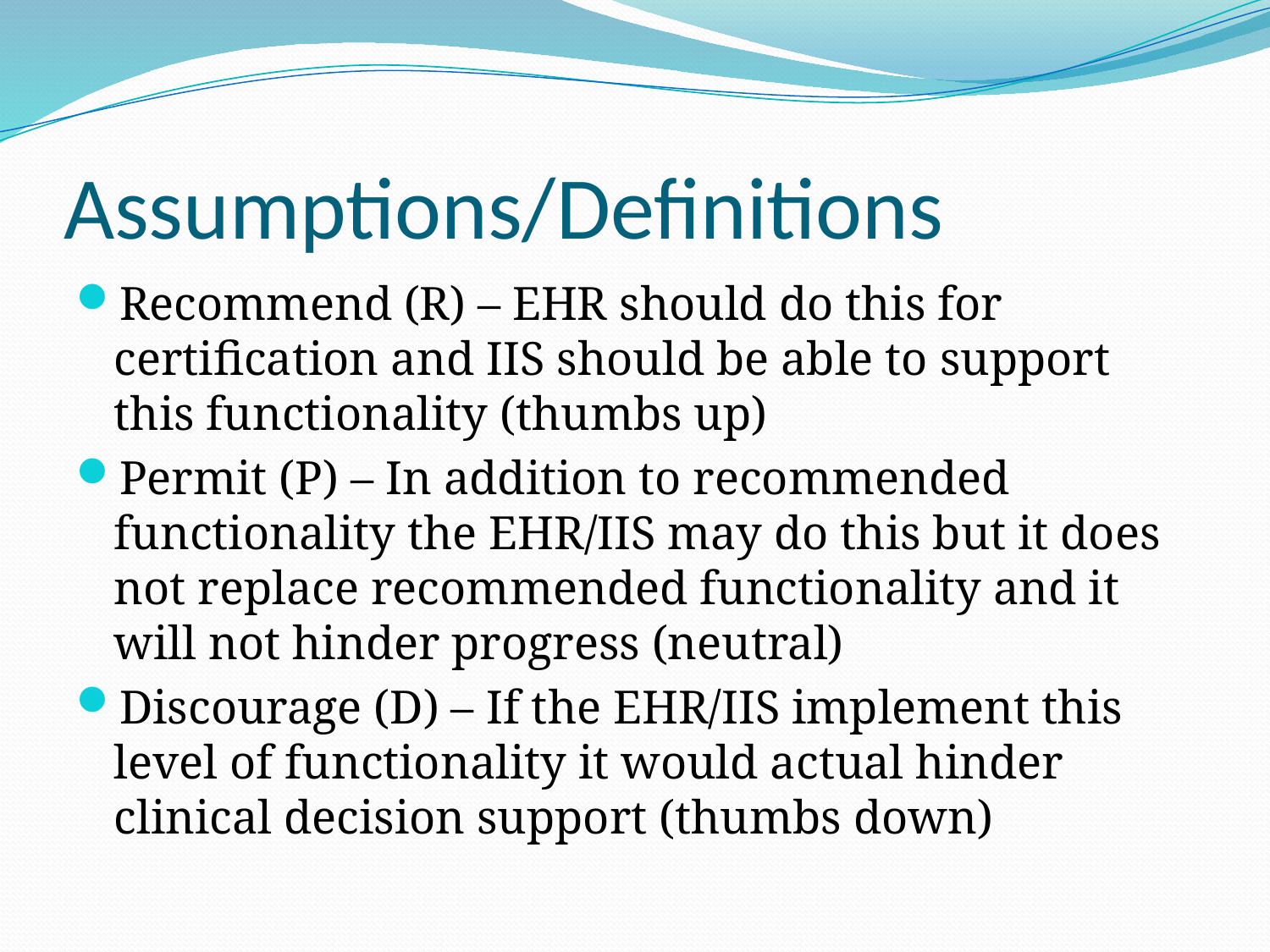

# Assumptions/Definitions
Recommend (R) – EHR should do this for certification and IIS should be able to support this functionality (thumbs up)
Permit (P) – In addition to recommended functionality the EHR/IIS may do this but it does not replace recommended functionality and it will not hinder progress (neutral)
Discourage (D) – If the EHR/IIS implement this level of functionality it would actual hinder clinical decision support (thumbs down)